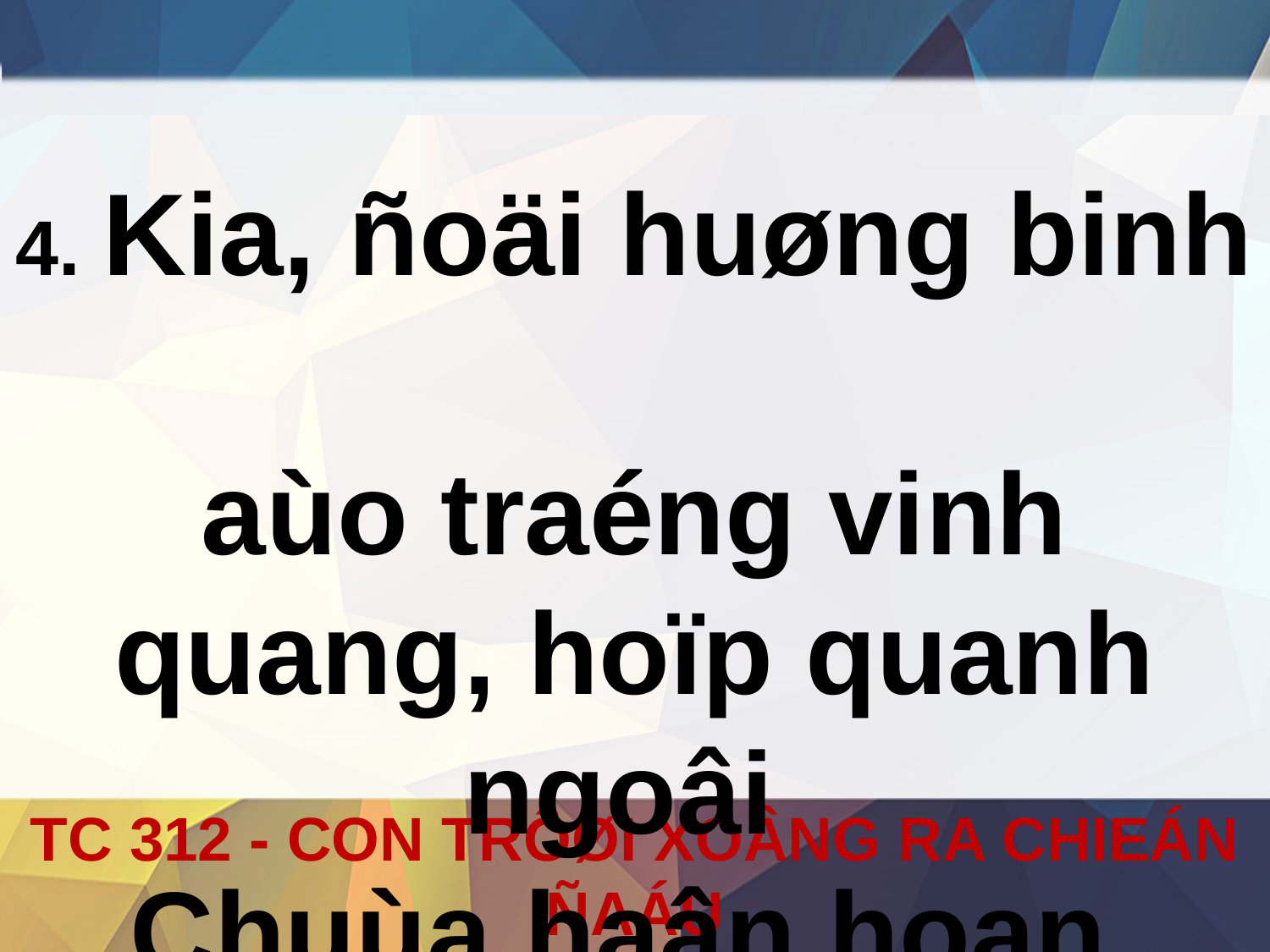

4. Kia, ñoäi huøng binh
aùo traéng vinh quang, hoïp quanh ngoâi
Chuùa haân hoan.
TC 312 - CON TRÔØI XOÂNG RA CHIEÁN ÑAÁU